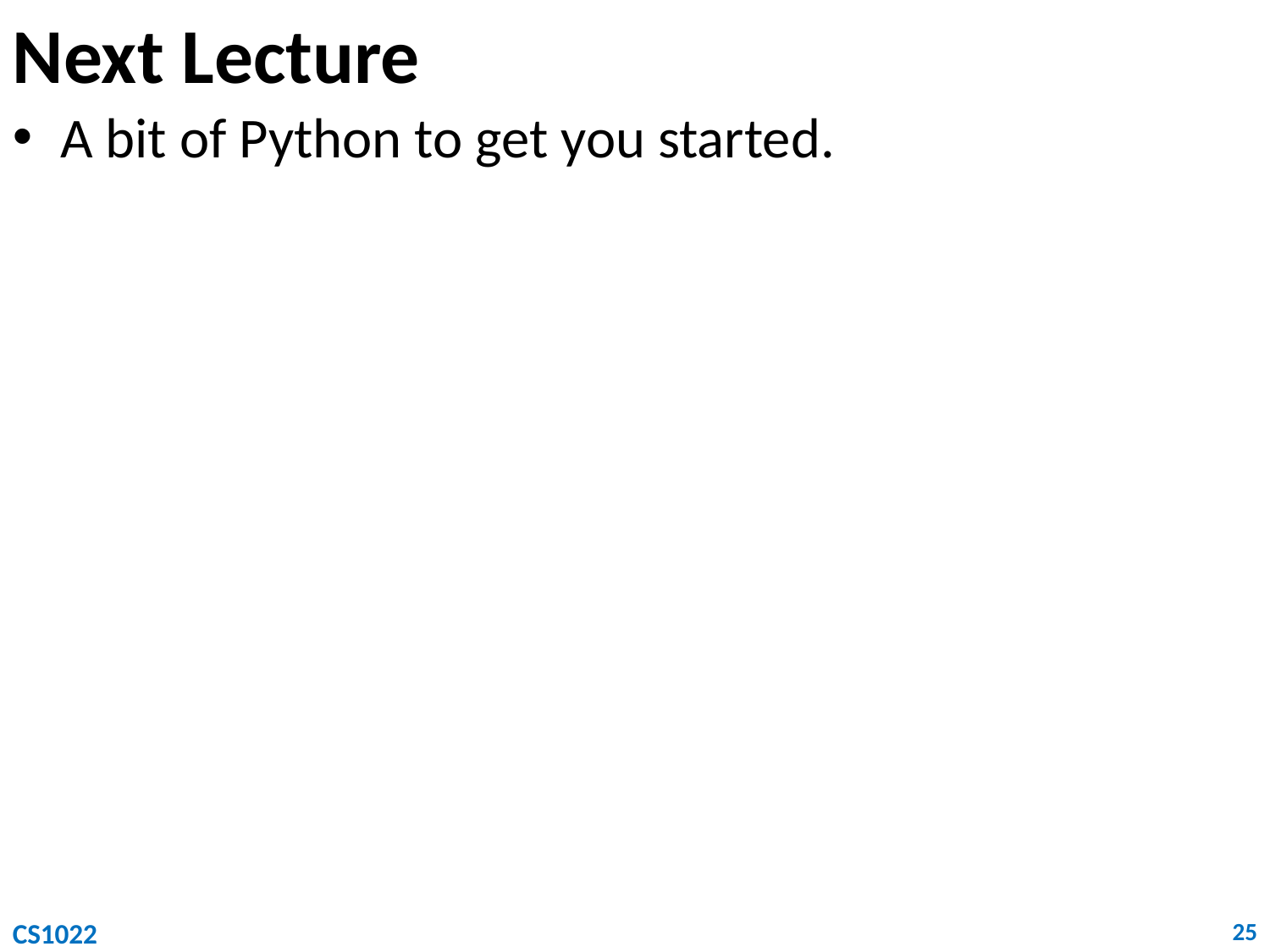

# Next Lecture
A bit of Python to get you started.

CS1022
25